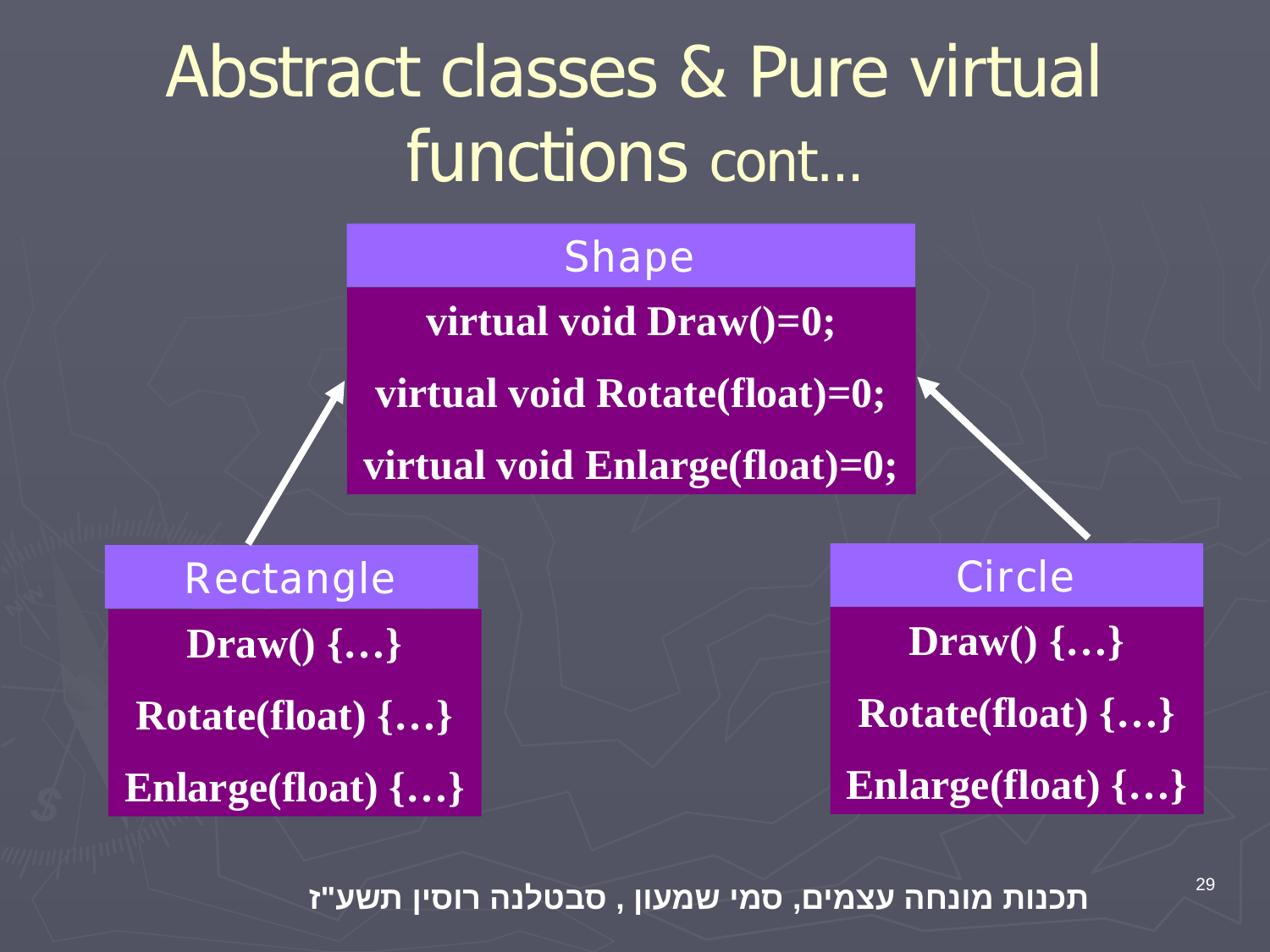

# Abstract classes & Pure virtual functions cont…
Shape
virtual void Draw()=0;
virtual void Rotate(float)=0;
virtual void Enlarge(float)=0;

Circle
Rectangle
Draw() {…}
Rotate(float) {…}
Enlarge(float) {…}
Draw() {…}
Rotate(float) {…}
Enlarge(float) {…}
29
תכנות מונחה עצמים, סמי שמעון , סבטלנה רוסין תשע"ז